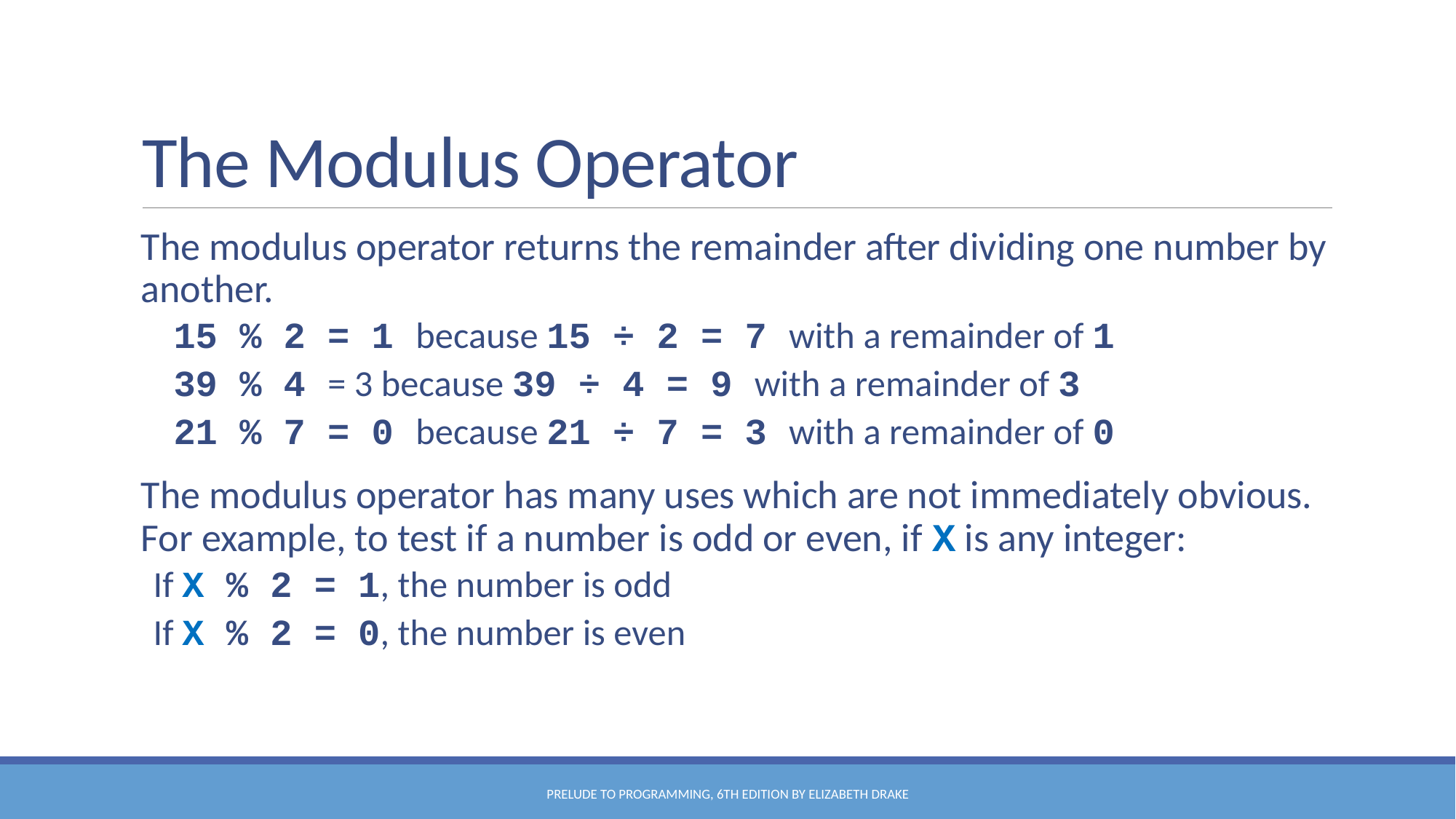

# The Modulus Operator
The modulus operator returns the remainder after dividing one number by another.
	15 % 2 = 1 because 15 ÷ 2 = 7 with a remainder of 1
	39 % 4 = 3 because 39 ÷ 4 = 9 with a remainder of 3
	21 % 7 = 0 because 21 ÷ 7 = 3 with a remainder of 0
The modulus operator has many uses which are not immediately obvious. For example, to test if a number is odd or even, if X is any integer:
	If X % 2 = 1, the number is odd
	If X % 2 = 0, the number is even
Prelude to Programming, 6th edition by Elizabeth Drake